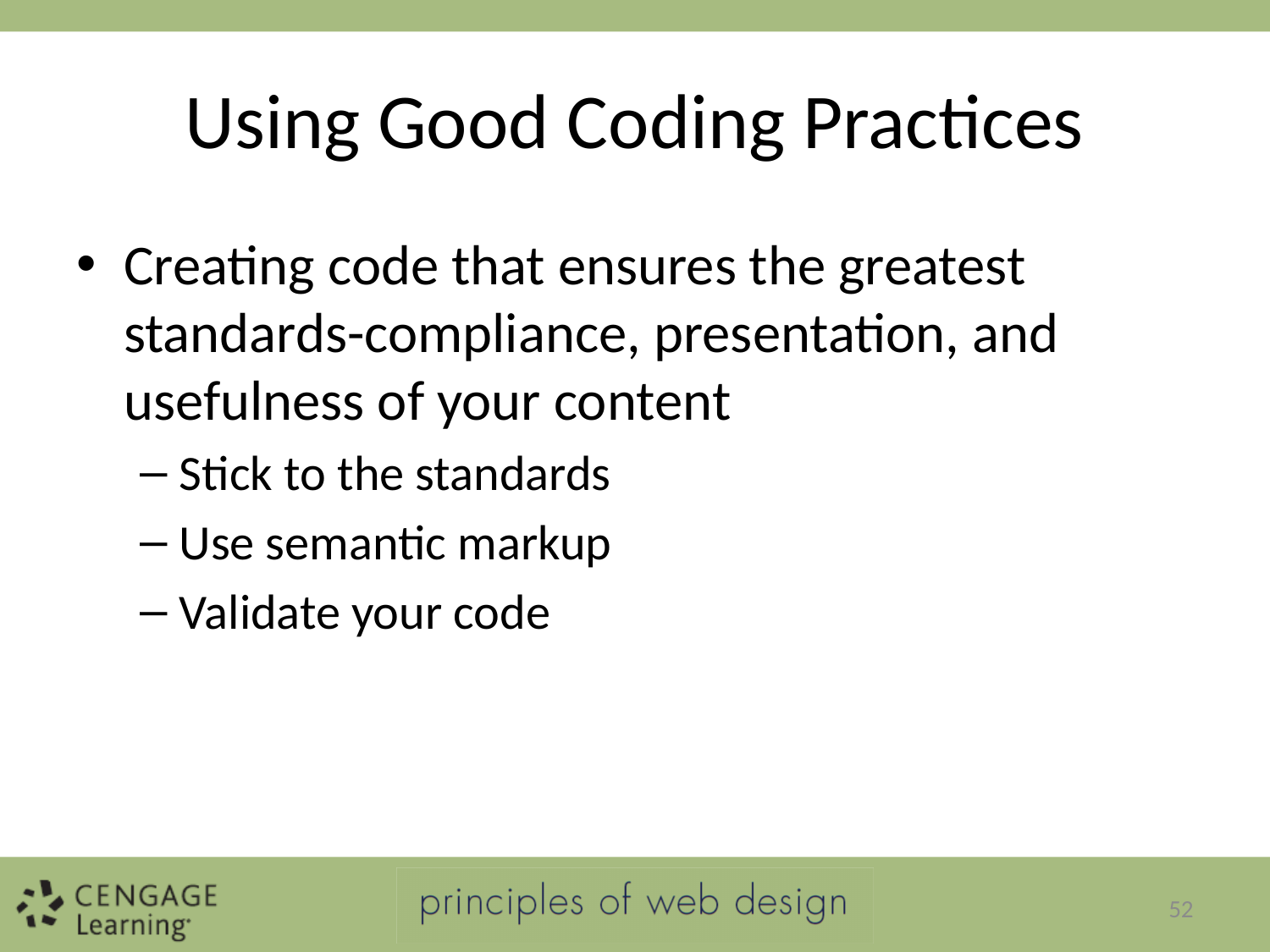

# Using Good Coding Practices
Creating code that ensures the greatest standards-compliance, presentation, and usefulness of your content
Stick to the standards
Use semantic markup
Validate your code
52